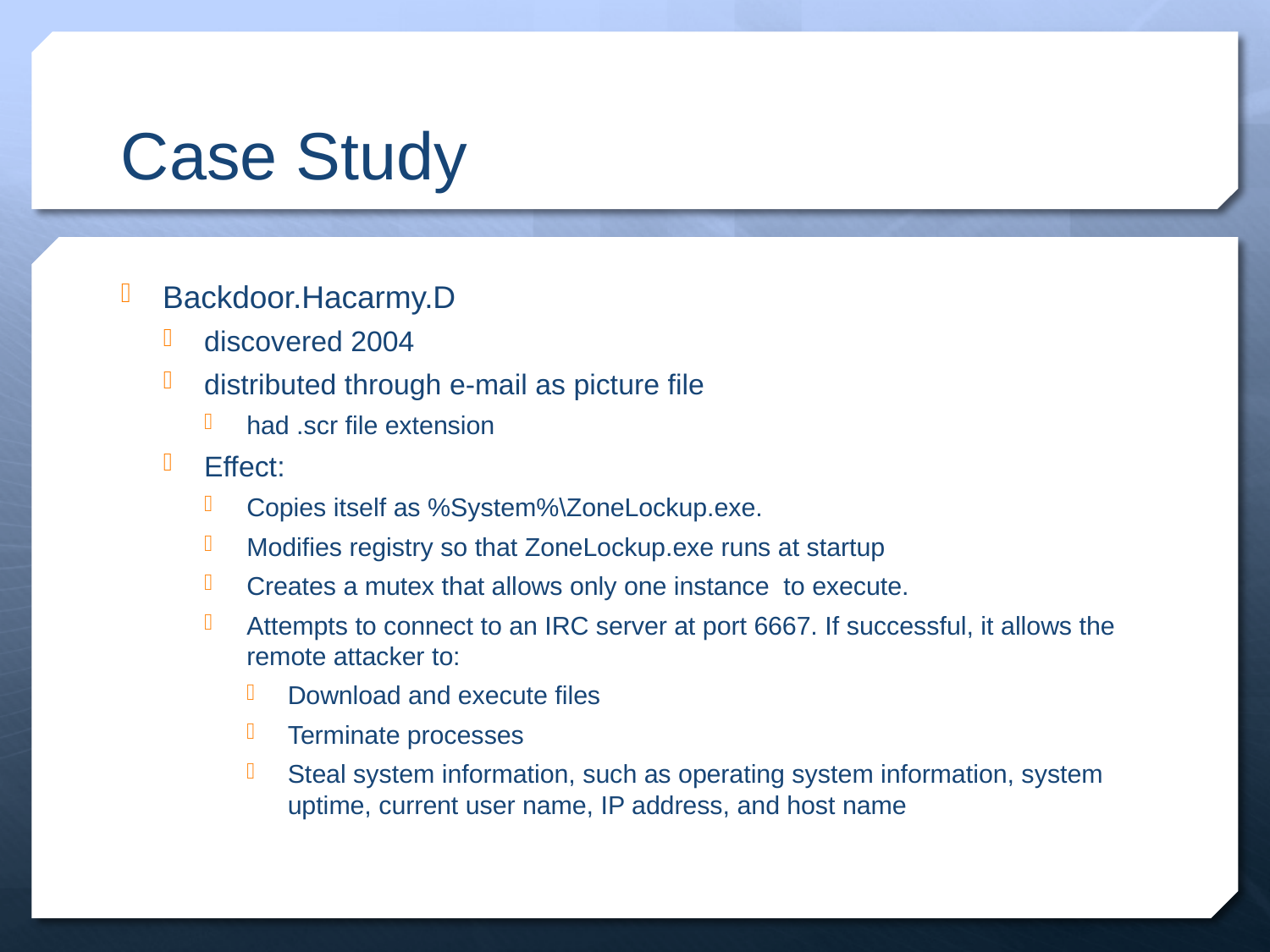

# Case Study
Backdoor.Hacarmy.D
discovered 2004
distributed through e-mail as picture file
had .scr file extension
Effect:
Copies itself as %System%\ZoneLockup.exe.
Modifies registry so that ZoneLockup.exe runs at startup
Creates a mutex that allows only one instance  to execute.
Attempts to connect to an IRC server at port 6667. If successful, it allows the remote attacker to:
Download and execute files
Terminate processes
Steal system information, such as operating system information, system uptime, current user name, IP address, and host name